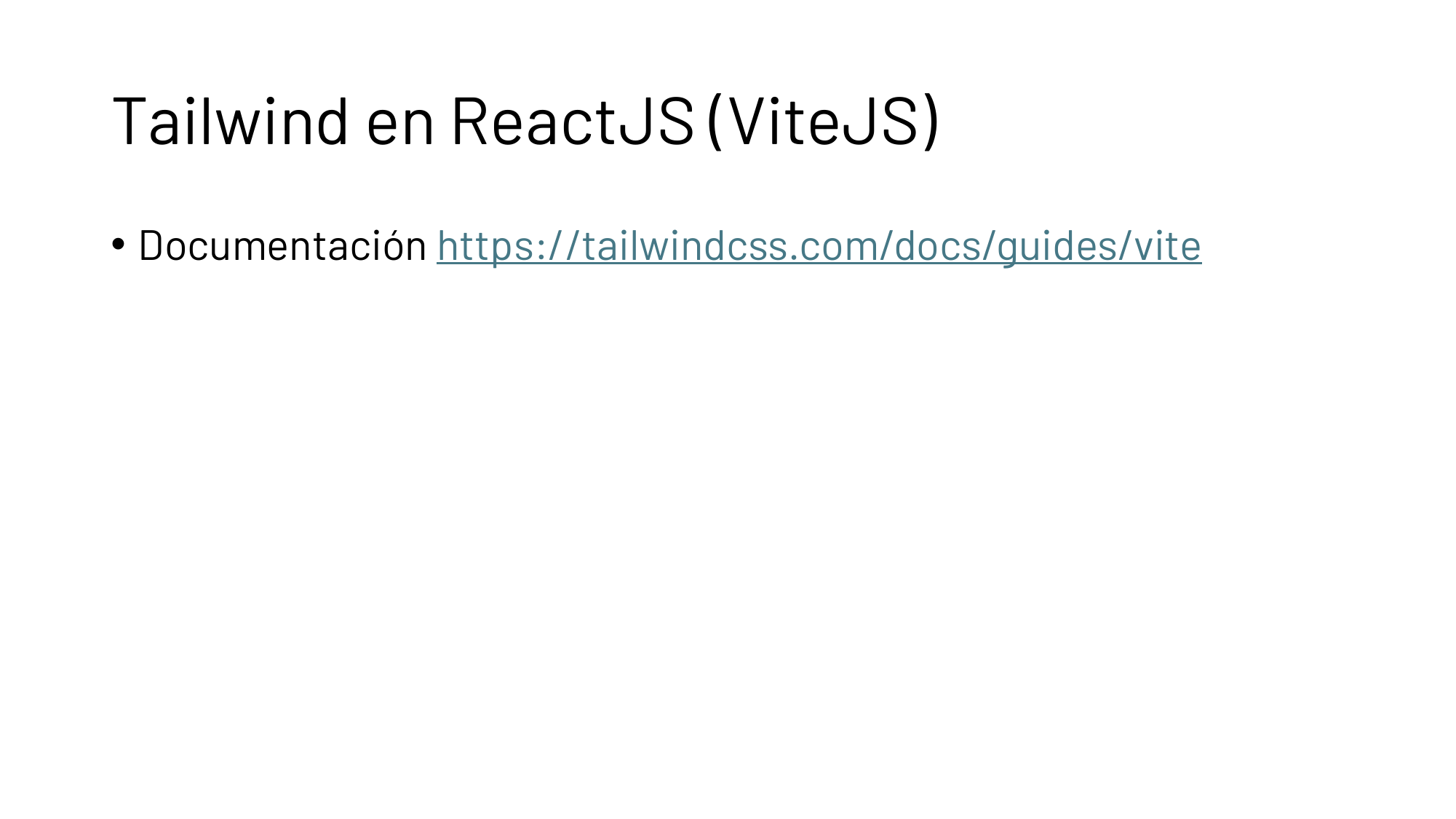

# Tailwind en ReactJS (ViteJS)
Documentación https://tailwindcss.com/docs/guides/vite